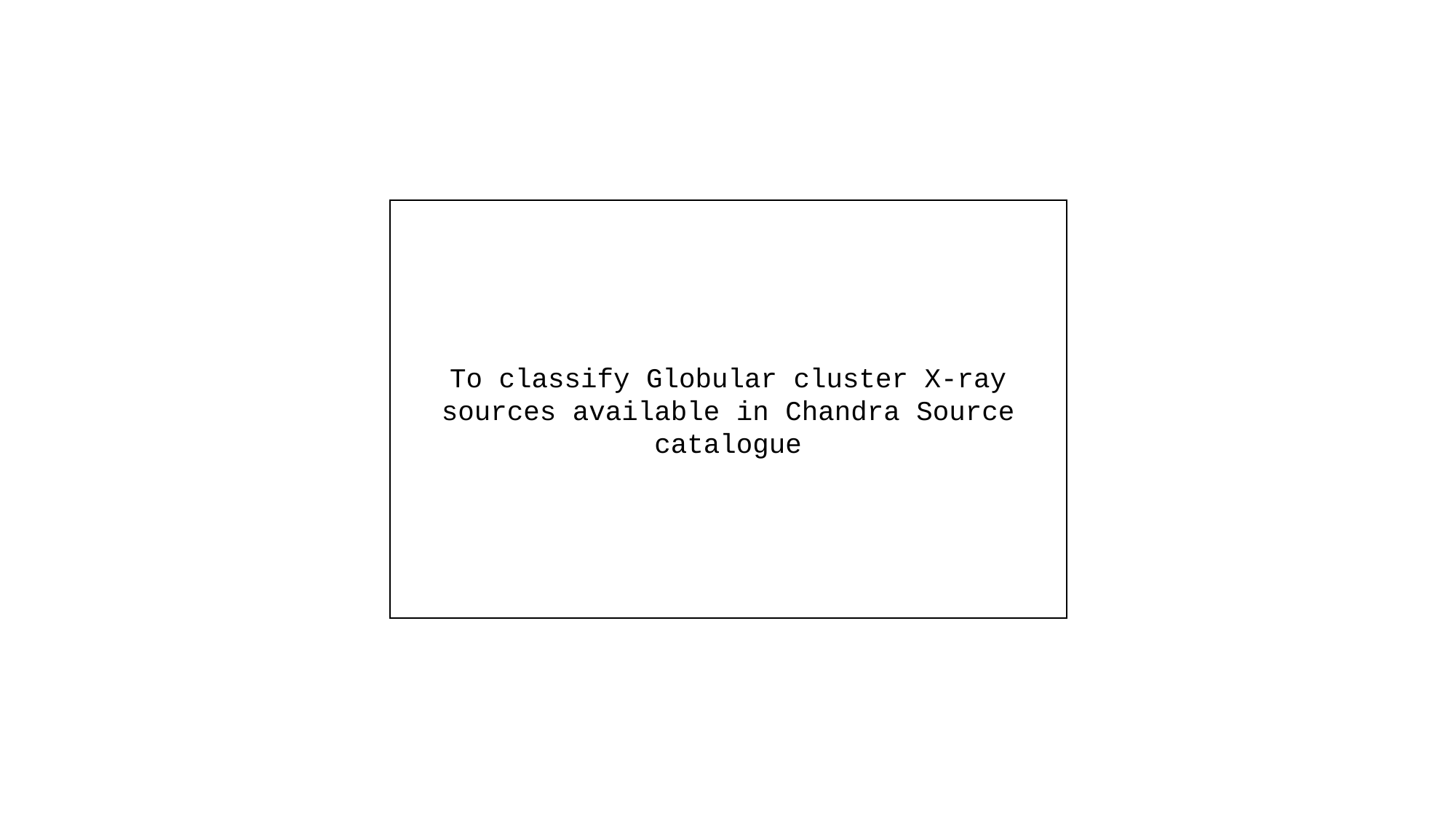

To classify Globular cluster X-ray sources available in Chandra Source catalogue